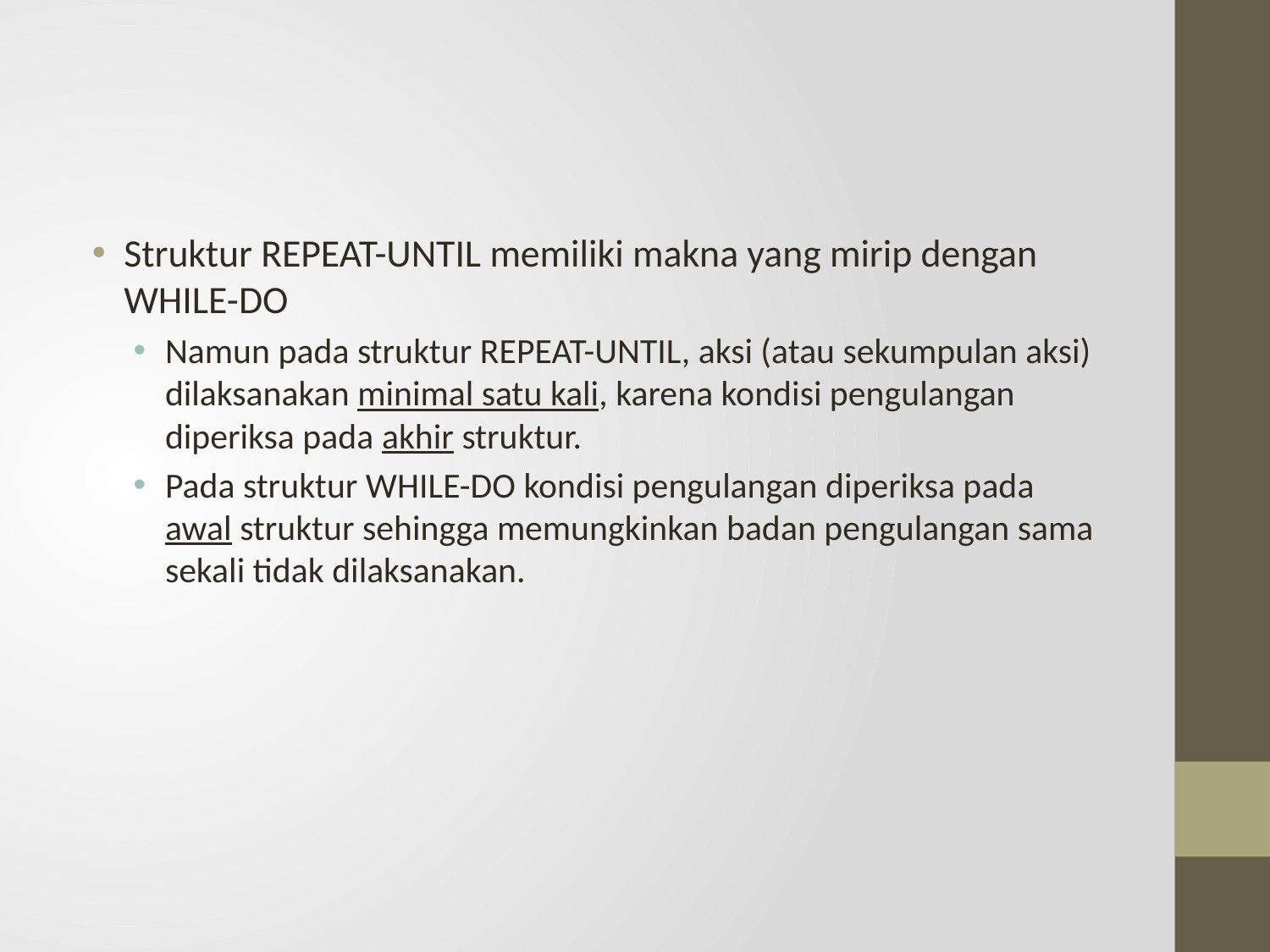

Struktur REPEAT-UNTIL memiliki makna yang mirip dengan WHILE-DO
Namun pada struktur REPEAT-UNTIL, aksi (atau sekumpulan aksi) dilaksanakan minimal satu kali, karena kondisi pengulangan diperiksa pada akhir struktur.
Pada struktur WHILE-DO kondisi pengulangan diperiksa pada awal struktur sehingga memungkinkan badan pengulangan sama sekali tidak dilaksanakan.